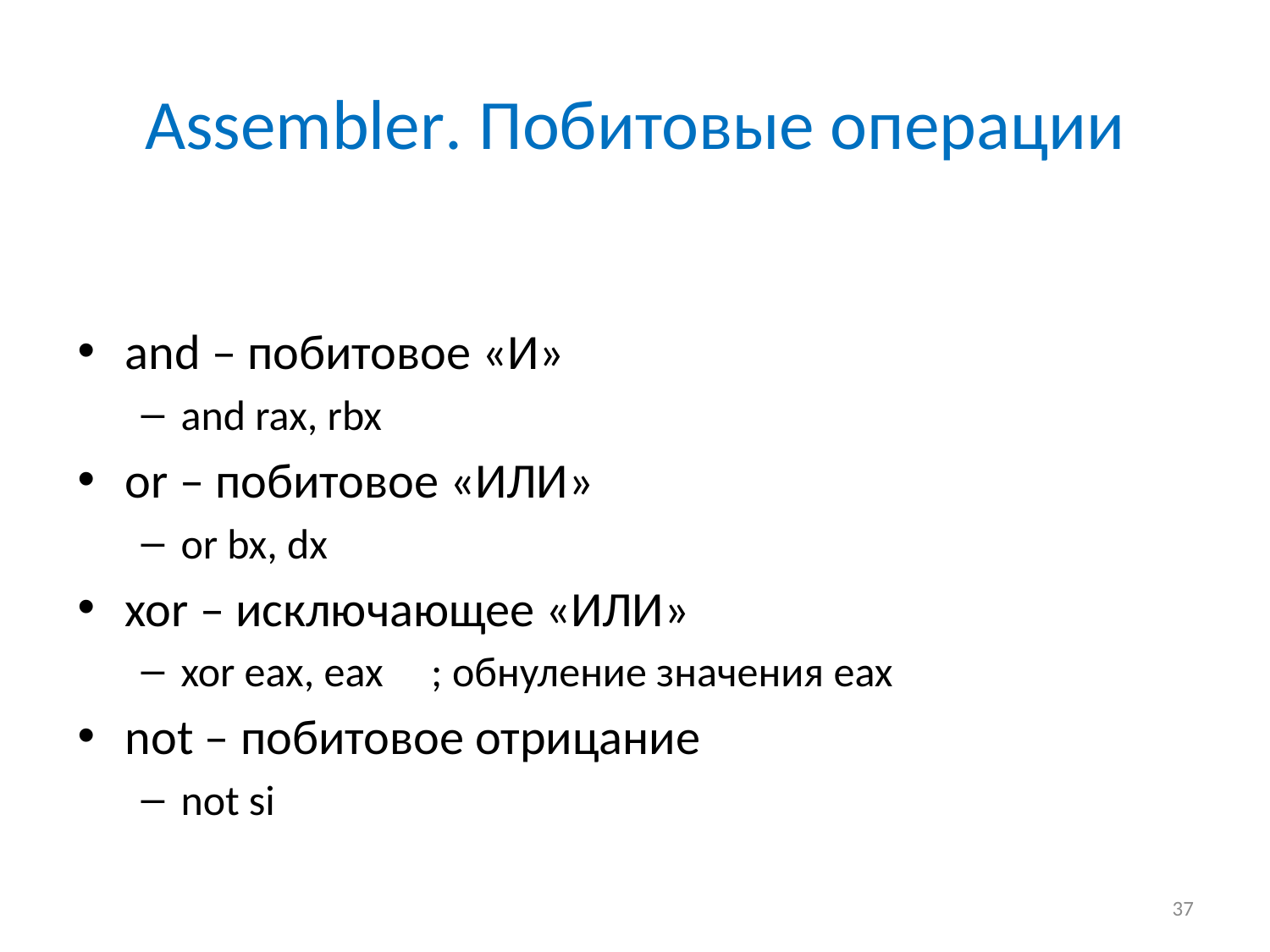

# Assembler. Побитовые операции

and – побитовое «И»
and rax, rbx
or – побитовое «ИЛИ»
or bx, dx
xor – исключающее «ИЛИ»
xor eax, eax     ; обнуление значения eax
not – побитовое отрицание
not si

37